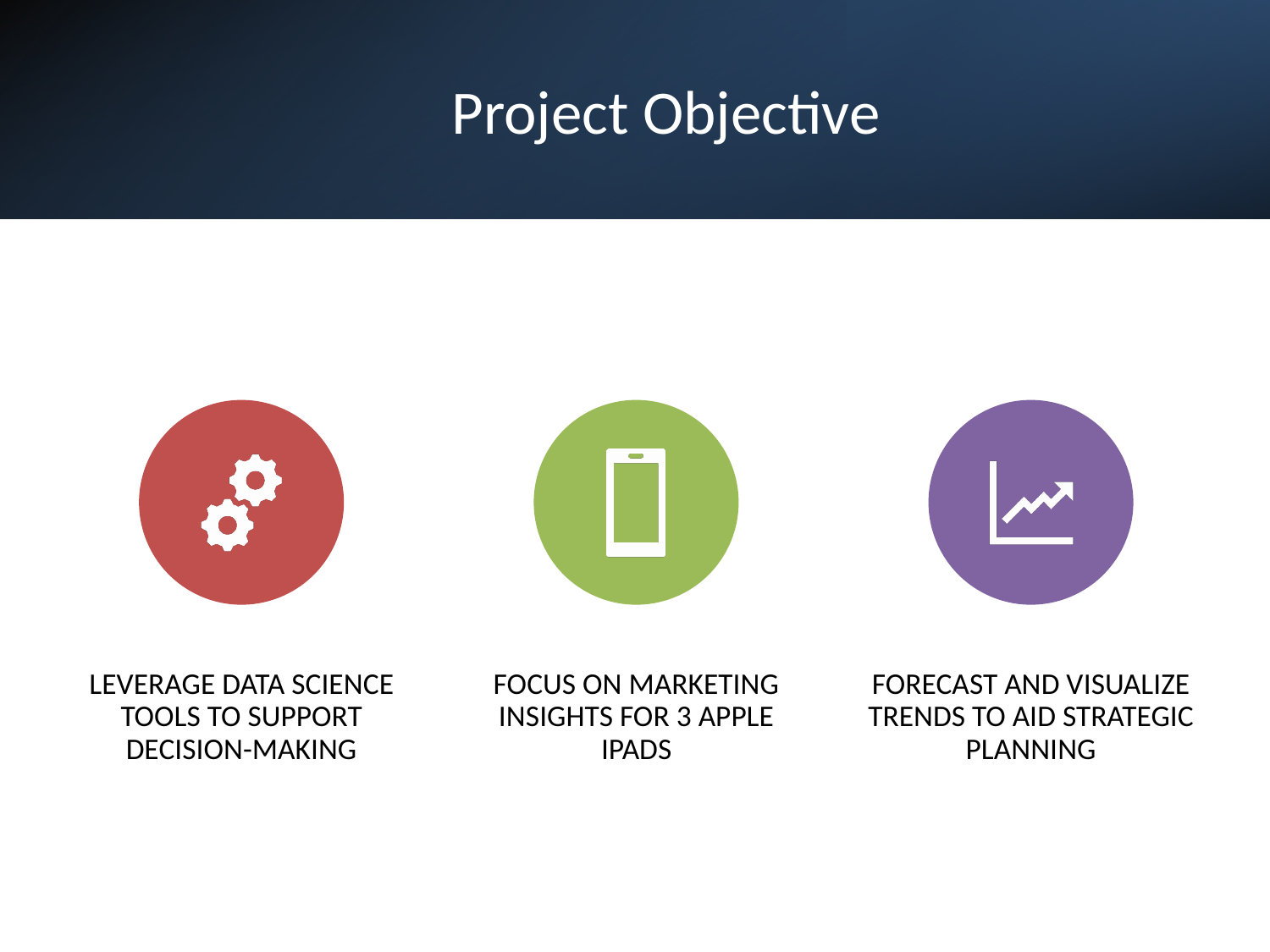

# Project Objective
Leverage data science tools to support decision-making
Focus on marketing insights for 3 Apple iPads
Forecast and visualize trends to aid strategic planning